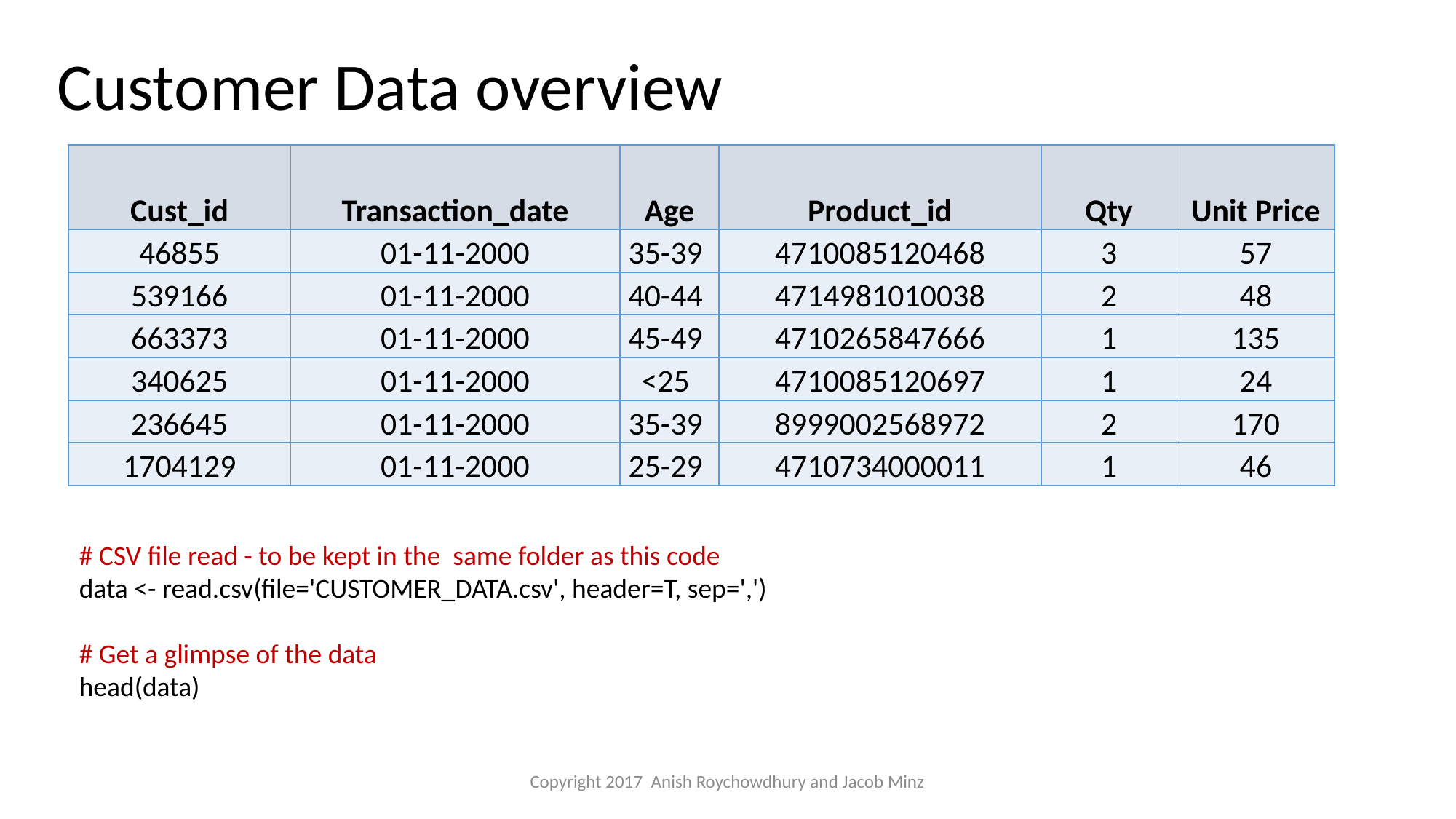

# Customer Data overview
| Cust\_id | Transaction\_date | Age | Product\_id | Qty | Unit Price |
| --- | --- | --- | --- | --- | --- |
| 46855 | 01-11-2000 | 35-39 | 4710085120468 | 3 | 57 |
| 539166 | 01-11-2000 | 40-44 | 4714981010038 | 2 | 48 |
| 663373 | 01-11-2000 | 45-49 | 4710265847666 | 1 | 135 |
| 340625 | 01-11-2000 | <25 | 4710085120697 | 1 | 24 |
| 236645 | 01-11-2000 | 35-39 | 8999002568972 | 2 | 170 |
| 1704129 | 01-11-2000 | 25-29 | 4710734000011 | 1 | 46 |
# CSV file read - to be kept in the  same folder as this code
data <- read.csv(file='CUSTOMER_DATA.csv', header=T, sep=',')

# Get a glimpse of the data
head(data)
Copyright 2017  Anish Roychowdhury and Jacob Minz